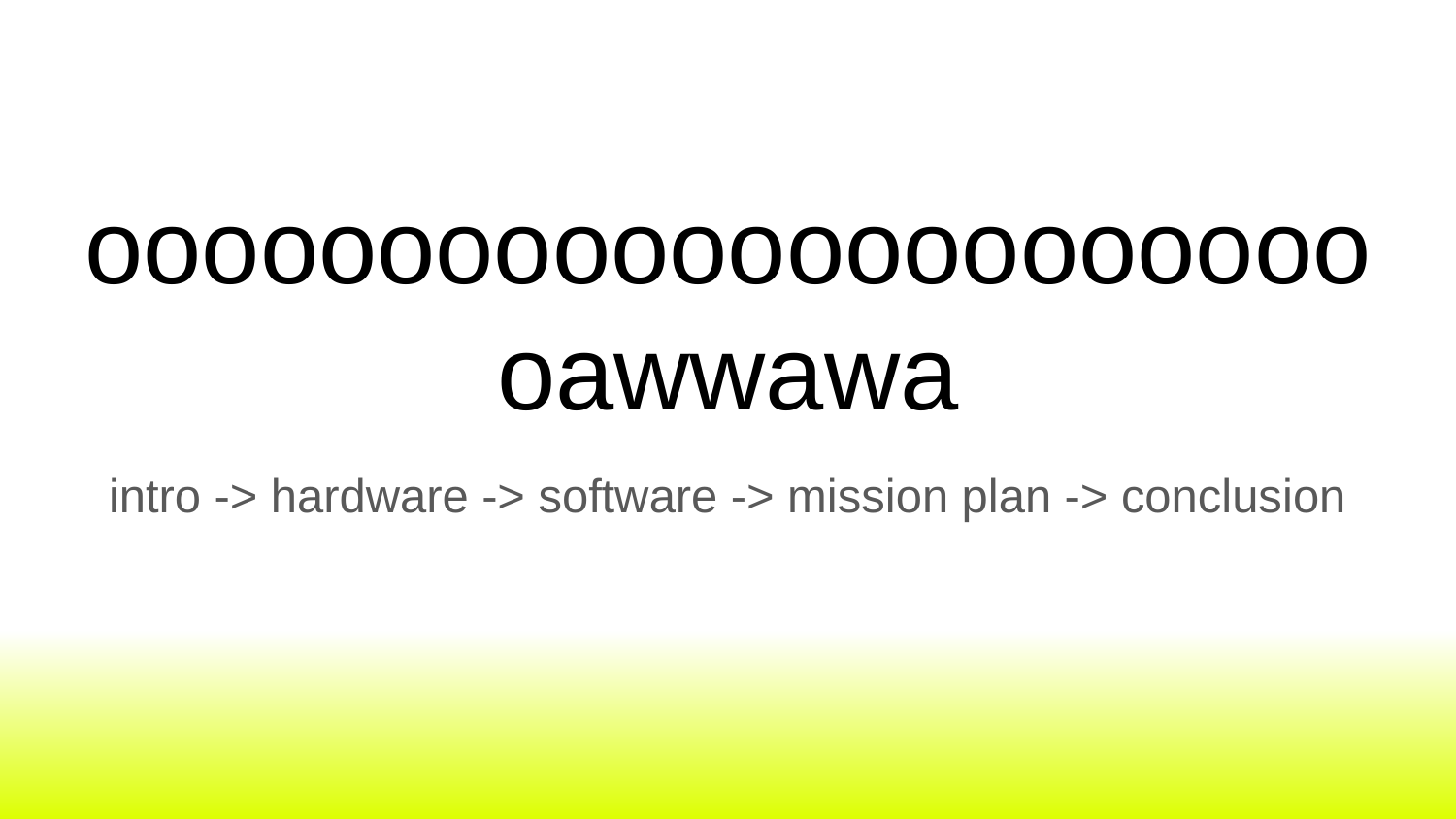

# oooooooooooooooooooooooawwawa
intro -> hardware -> software -> mission plan -> conclusion